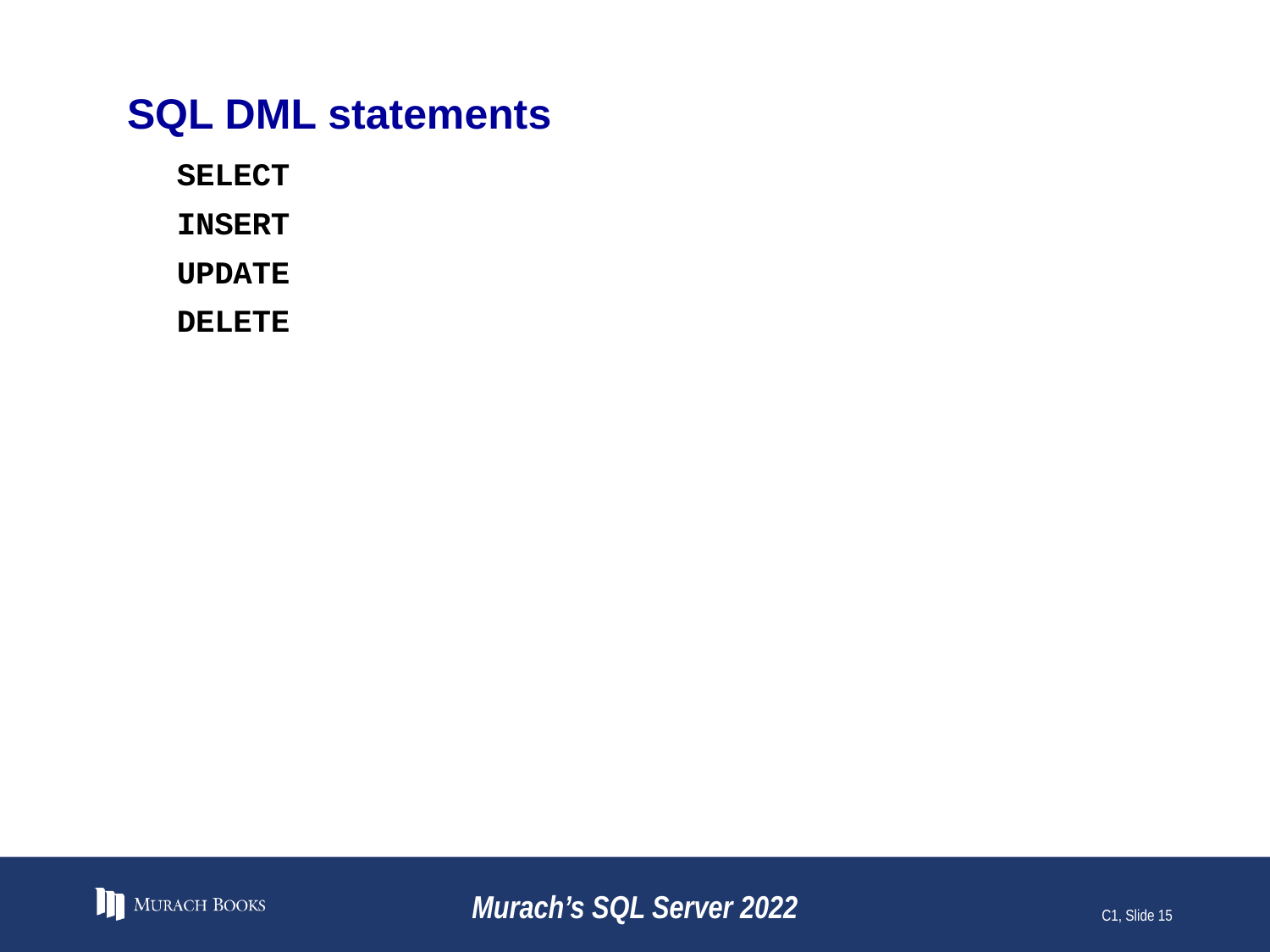

# SQL DML statements
SELECT
INSERT
UPDATE
DELETE

Murach’s SQL Server 2022

C1, Slide 15